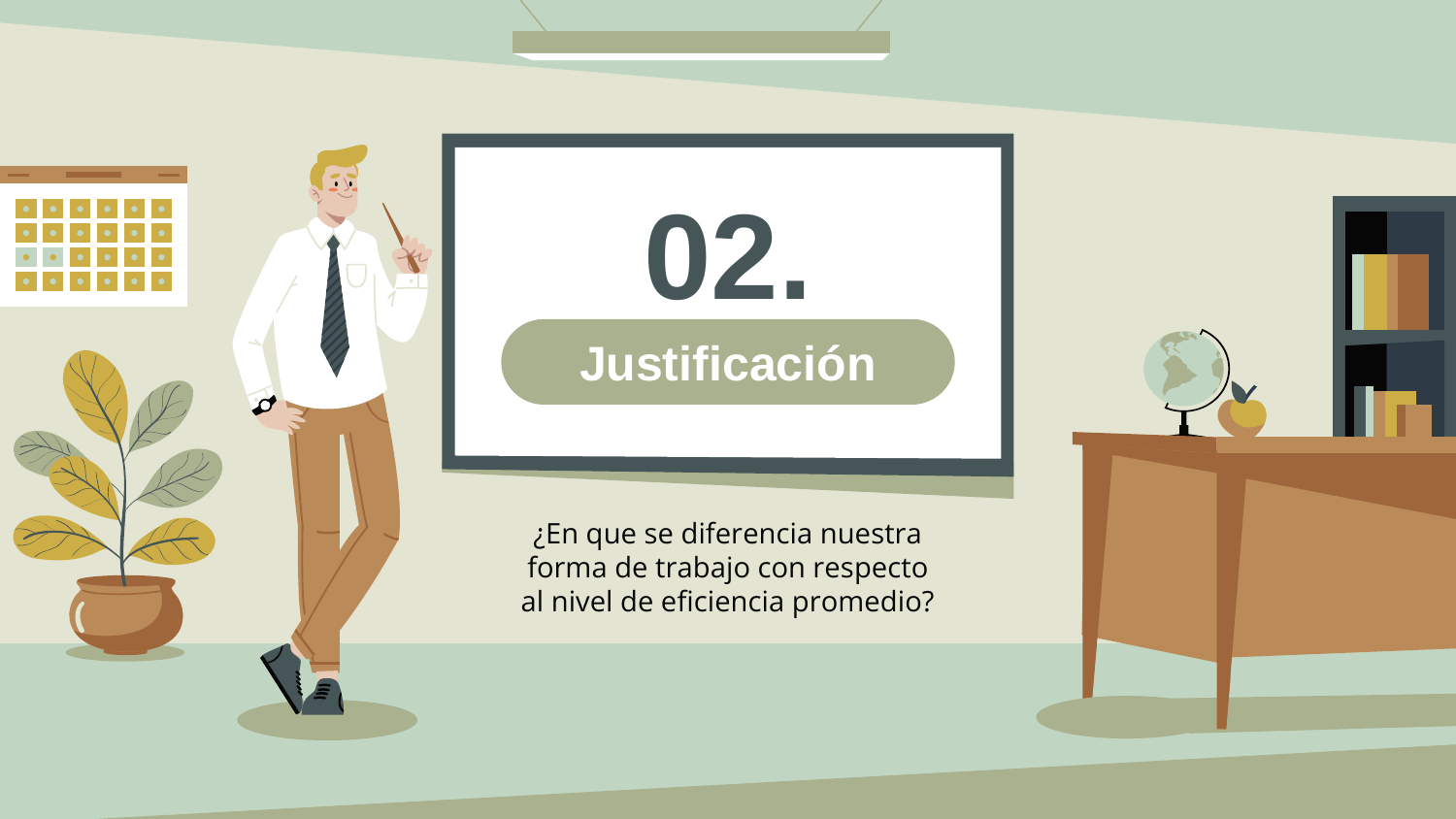

02.

# Justificación
¿En que se diferencia nuestra forma de trabajo con respecto al nivel de eficiencia promedio?